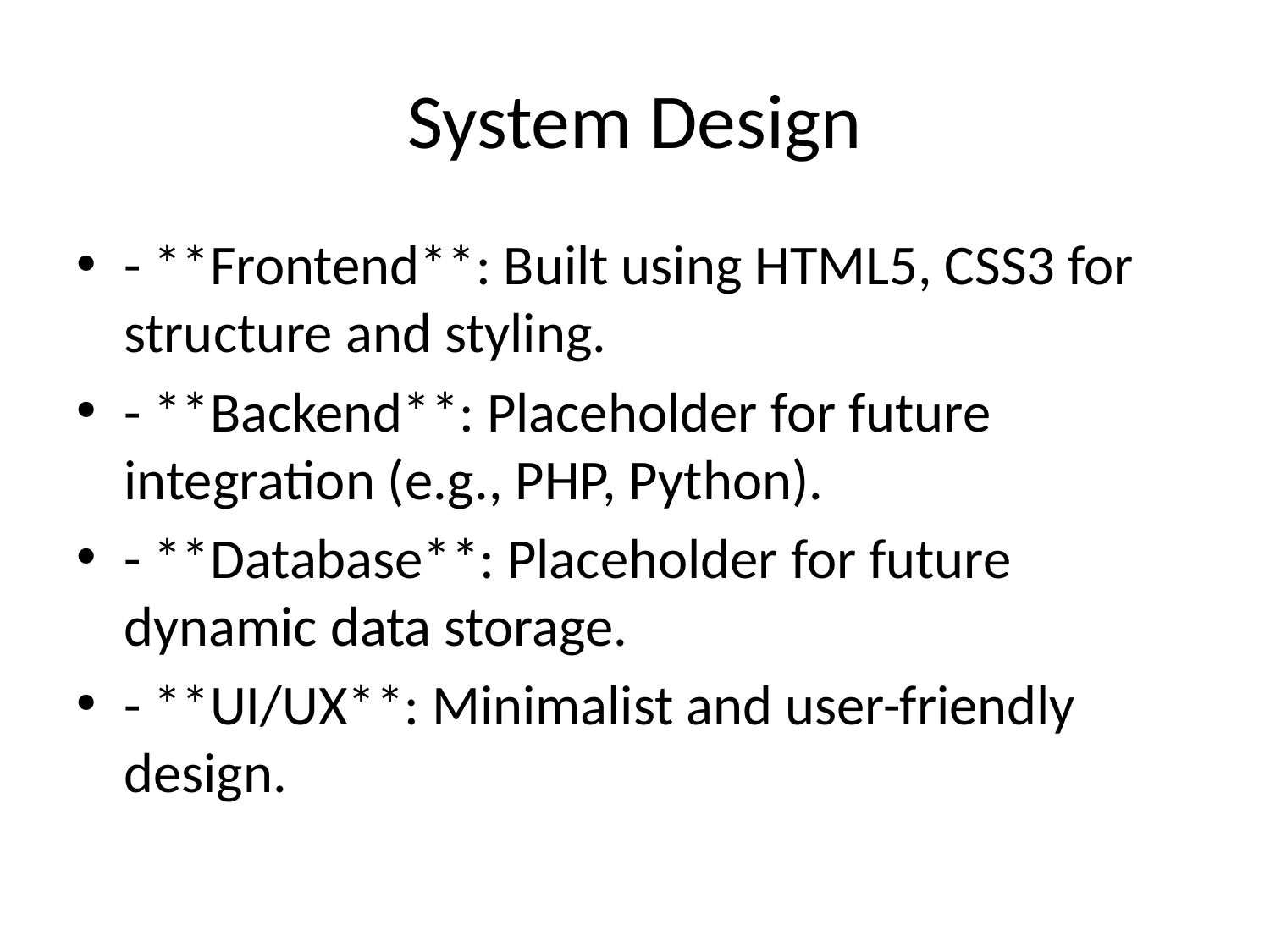

# System Design
- **Frontend**: Built using HTML5, CSS3 for structure and styling.
- **Backend**: Placeholder for future integration (e.g., PHP, Python).
- **Database**: Placeholder for future dynamic data storage.
- **UI/UX**: Minimalist and user-friendly design.